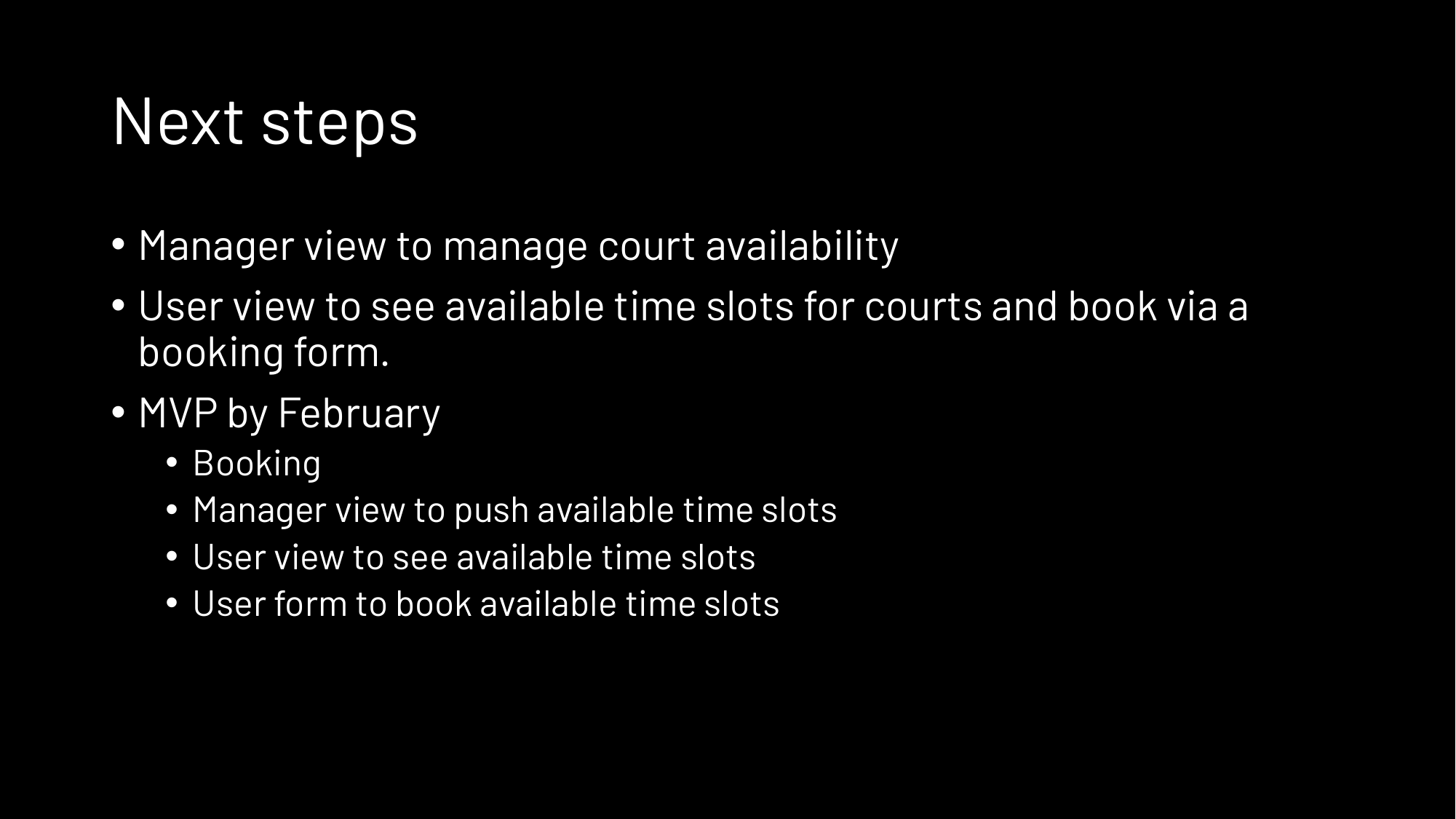

# Next steps
Manager view to manage court availability
User view to see available time slots for courts and book via a booking form.
MVP by February
Booking
Manager view to push available time slots
User view to see available time slots
User form to book available time slots